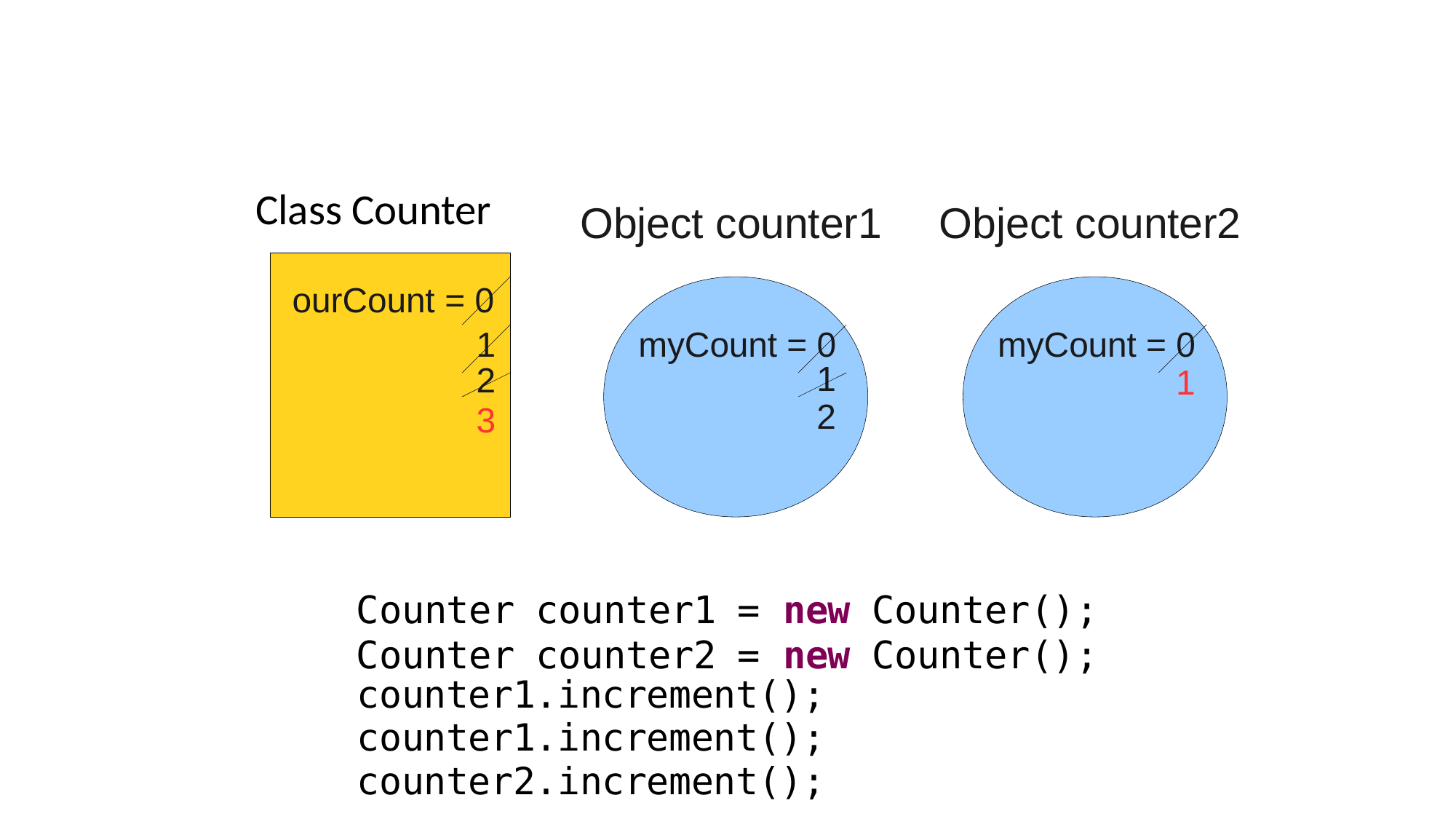

# Class Counter
Object counter1
Object counter2

ourCount = 0
1
2
3

myCount = 0
1
myCount = 0
1
2

| Counter | counter1 | = new | Counter(); |
| --- | --- | --- | --- |
| Counter | counter2 | = new | Counter(); |
counter1.increment(); counter1.increment(); counter2.increment();